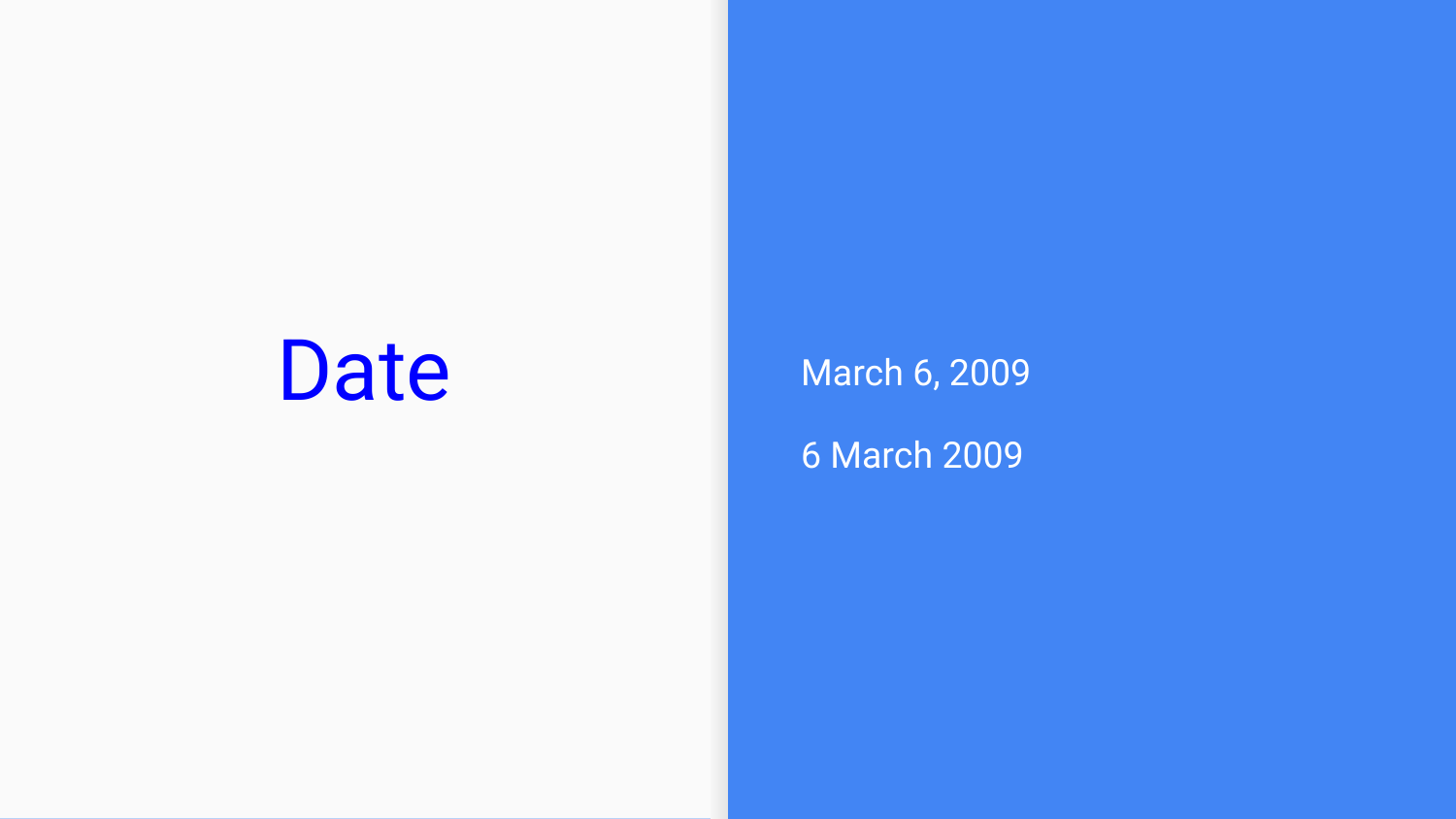

March 6, 2009
6 March 2009
# Date